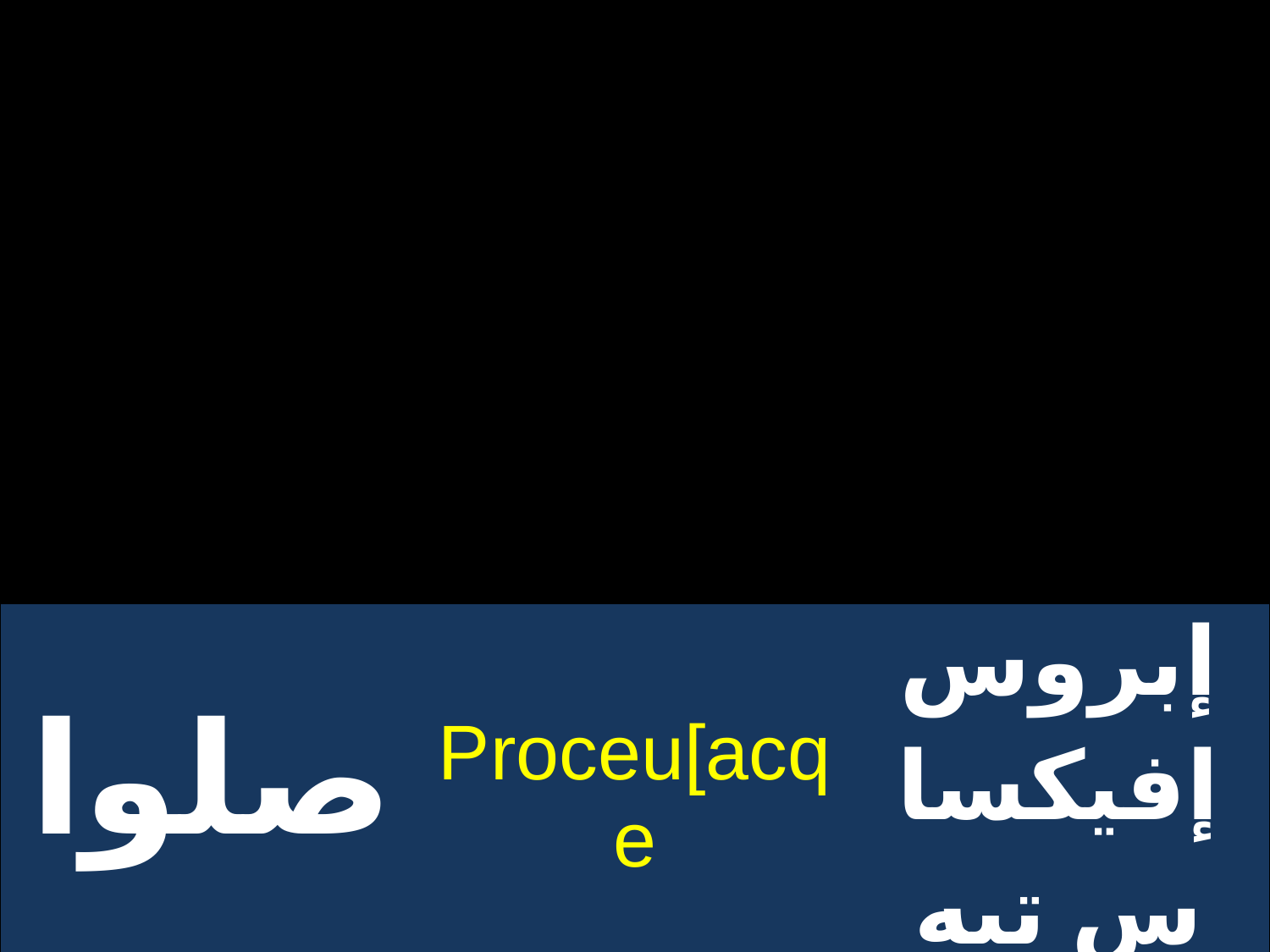

| صلوا | Proceu[acqe | إبروس إفيكساس تيه |
| --- | --- | --- |